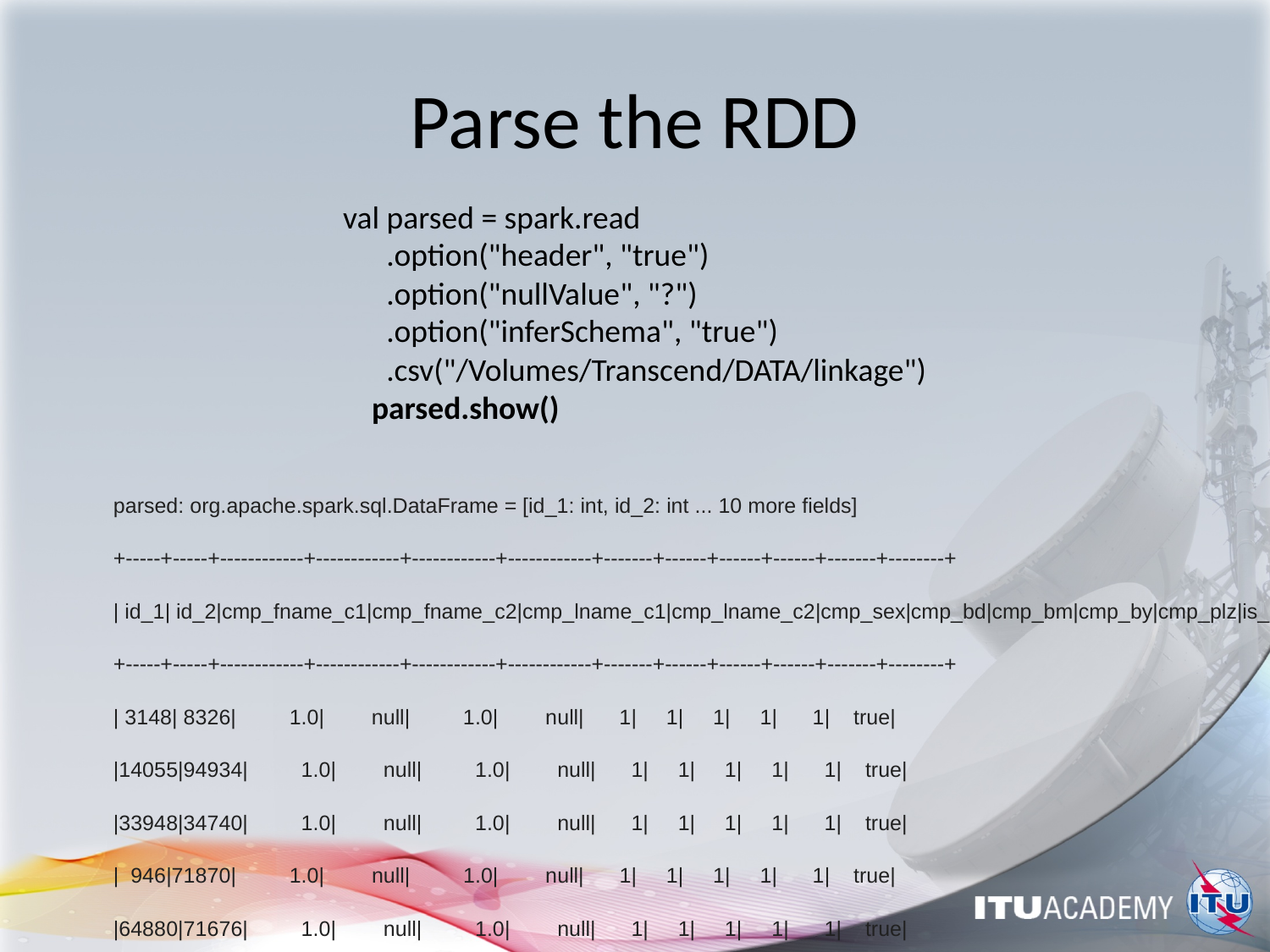

# Parse the RDD
val parsed = spark.read
      .option("header", "true")
      .option("nullValue", "?")
      .option("inferSchema", "true")
      .csv("/Volumes/Transcend/DATA/linkage")
    parsed.show()
parsed: org.apache.spark.sql.DataFrame = [id_1: int, id_2: int ... 10 more fields]
+-----+-----+------------+------------+------------+------------+-------+------+------+------+-------+--------+
| id_1| id_2|cmp_fname_c1|cmp_fname_c2|cmp_lname_c1|cmp_lname_c2|cmp_sex|cmp_bd|cmp_bm|cmp_by|cmp_plz|is_match|
+-----+-----+------------+------------+------------+------------+-------+------+------+------+-------+--------+
| 3148| 8326|         1.0|        null|         1.0|        null|      1|     1|     1|     1|      1|    true|
|14055|94934|         1.0|        null|         1.0|        null|      1|     1|     1|     1|      1|    true|
|33948|34740|         1.0|        null|         1.0|        null|      1|     1|     1|     1|      1|    true|
|  946|71870|         1.0|        null|         1.0|        null|      1|     1|     1|     1|      1|    true|
|64880|71676|         1.0|        null|         1.0|        null|      1|     1|     1|     1|      1|    true|
|25739|45991|         1.0|        null|         1.0|        null|      1|     1|     1|     1|      1|    true|
|62415|93584|         1.0|        null|         1.0|        null|      1|     1|     1|     1|      0|    true|
|27995|31399|         1.0|        null|         1.0|        null|      1|     1|     1|     1|      1|    true|
| 4909|12238|         1.0|        null|         1.0|        null|      1|     1|     1|     1|      1|    true|
|15161|16743|         1.0|        null|         1.0|        null|      1|     1|     1|     1|      1|    true|